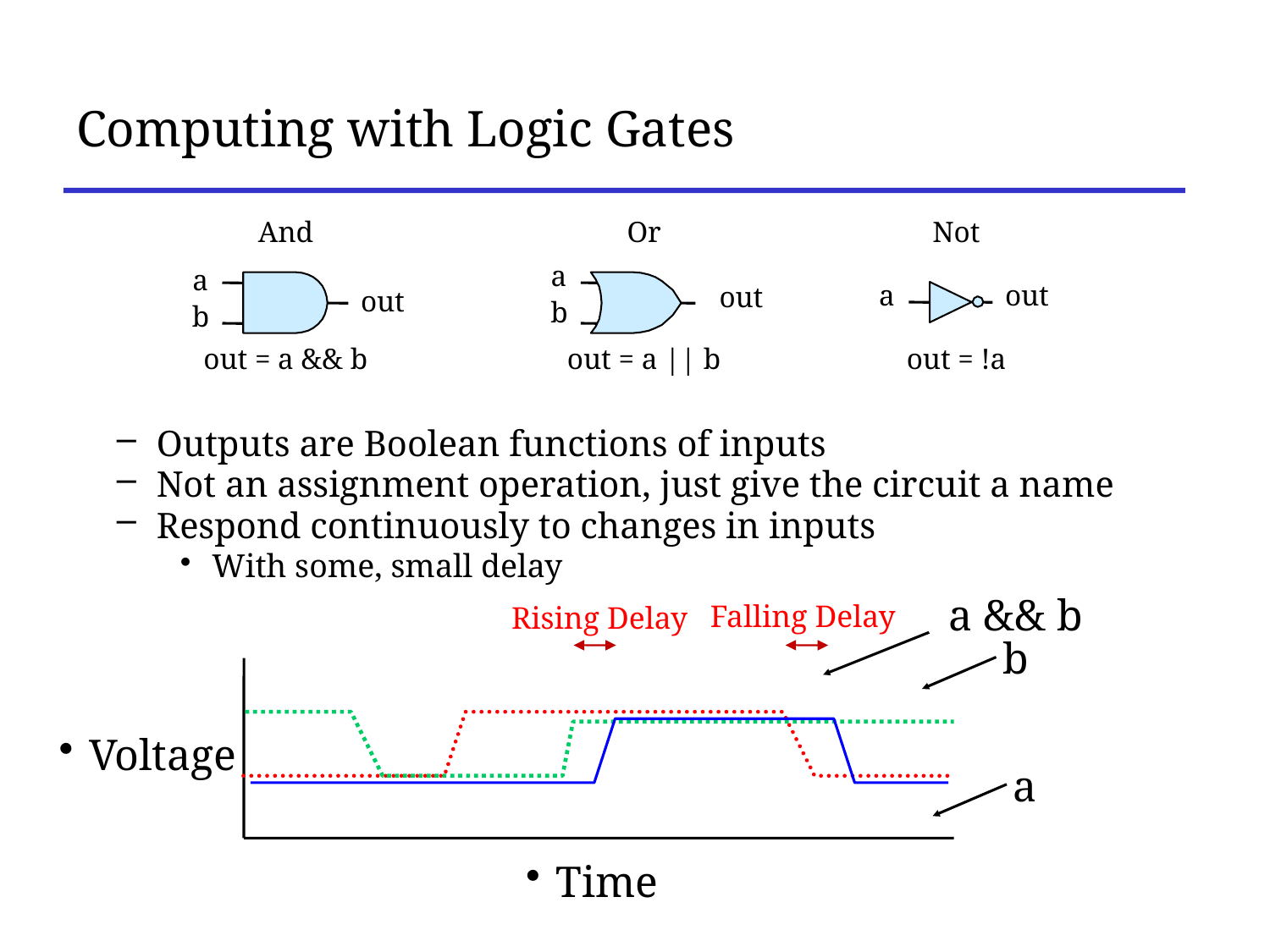

# Computing with Logic Gates
And
Or
Not
a
a
a
out

out
out

b
b
out = a && b
out = a || b
out = !a
Outputs are Boolean functions of inputs
Not an assignment operation, just give the circuit a name
Respond continuously to changes in inputs
With some, small delay

a && b

Falling Delay
Rising Delay
b

Voltage
a

Time